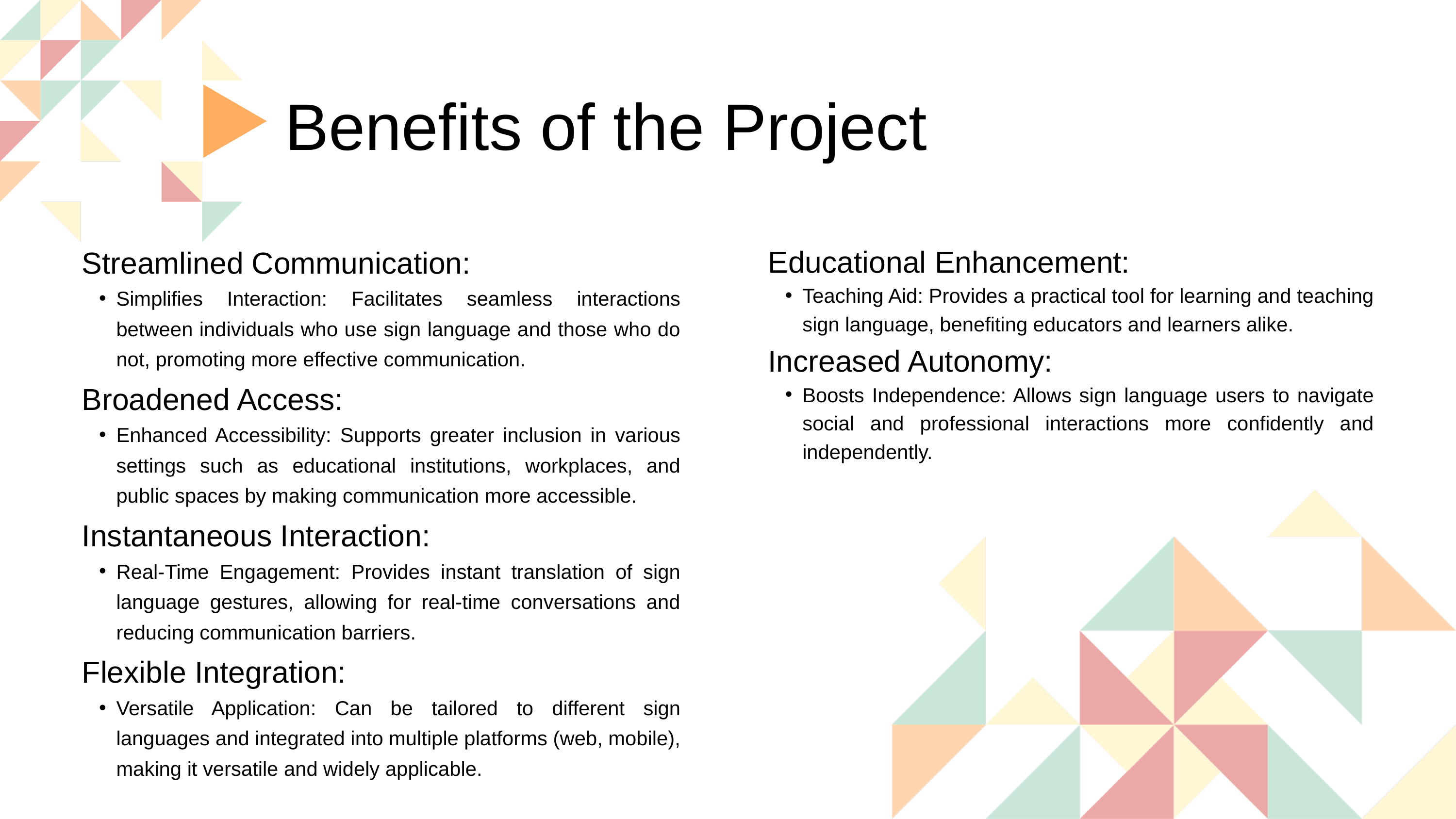

Benefits of the Project

Streamlined Communication:
Simplifies Interaction: Facilitates seamless interactions between individuals who use sign language and those who do not, promoting more effective communication.
Broadened Access:
Enhanced Accessibility: Supports greater inclusion in various settings such as educational institutions, workplaces, and public spaces by making communication more accessible.
Instantaneous Interaction:
Real-Time Engagement: Provides instant translation of sign language gestures, allowing for real-time conversations and reducing communication barriers.
Flexible Integration:
Versatile Application: Can be tailored to different sign languages and integrated into multiple platforms (web, mobile), making it versatile and widely applicable.
Educational Enhancement:
Teaching Aid: Provides a practical tool for learning and teaching sign language, benefiting educators and learners alike.
Increased Autonomy:
Boosts Independence: Allows sign language users to navigate social and professional interactions more confidently and independently.